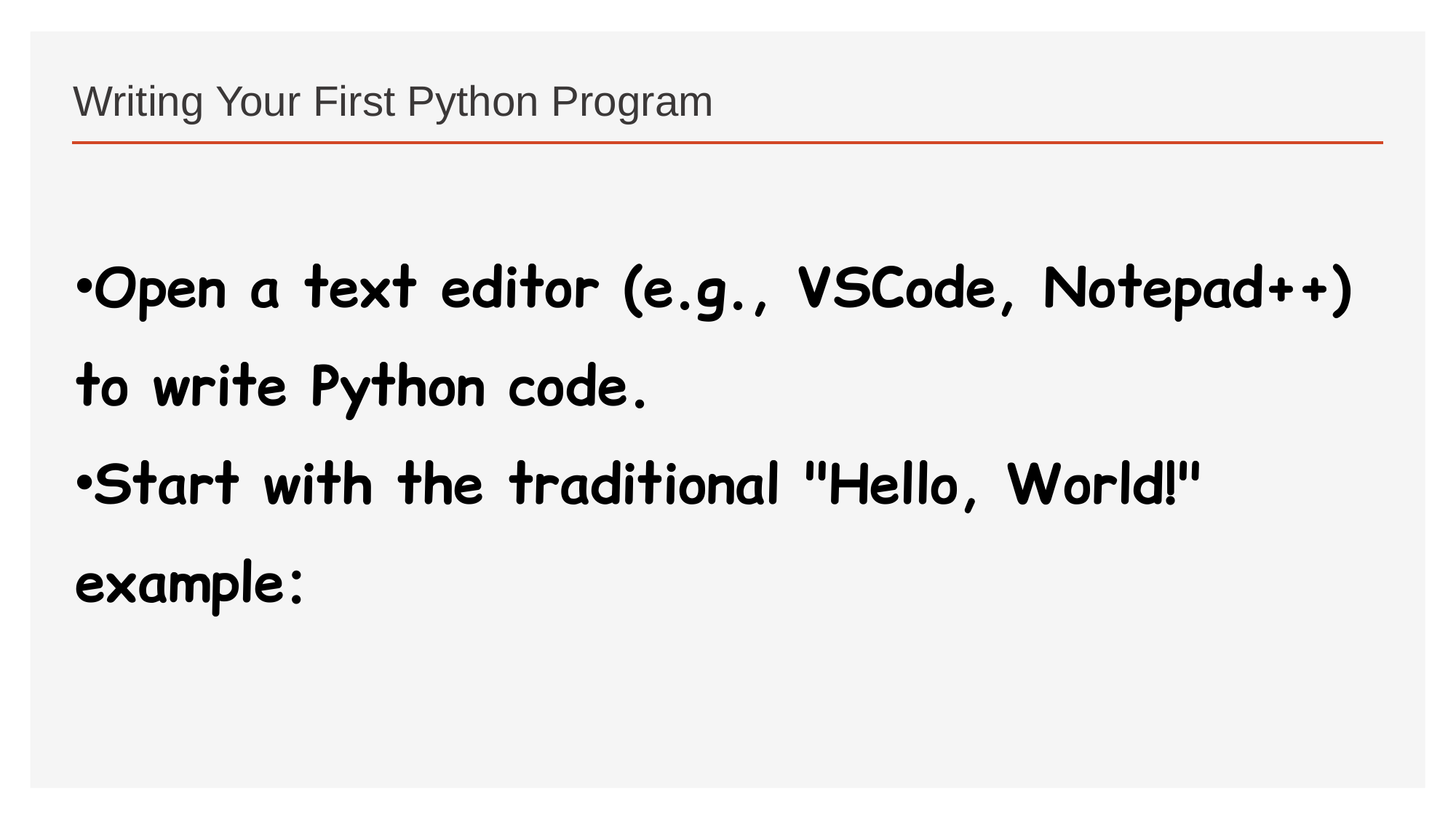

# Writing Your First Python Program

Open a text editor (e.g., VSCode, Notepad++) to write Python code.
Start with the traditional "Hello, World!" example: